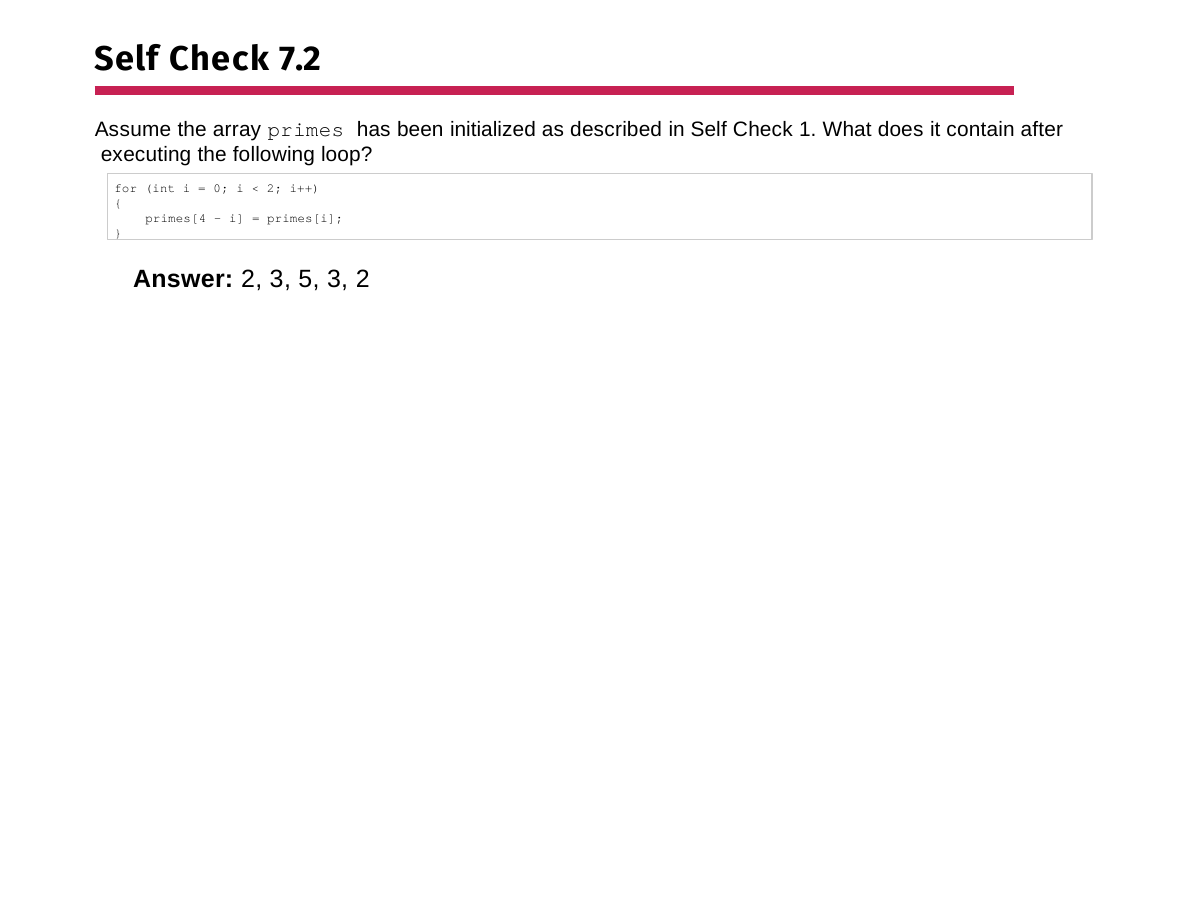

# Self Check 7.2
Assume the array primes has been initialized as described in Self Check 1. What does it contain after  executing the following loop?
for (int i = 0; i < 2; i++)
{
primes[4 - i] = primes[i];
}
Answer: 2, 3, 5, 3, 2